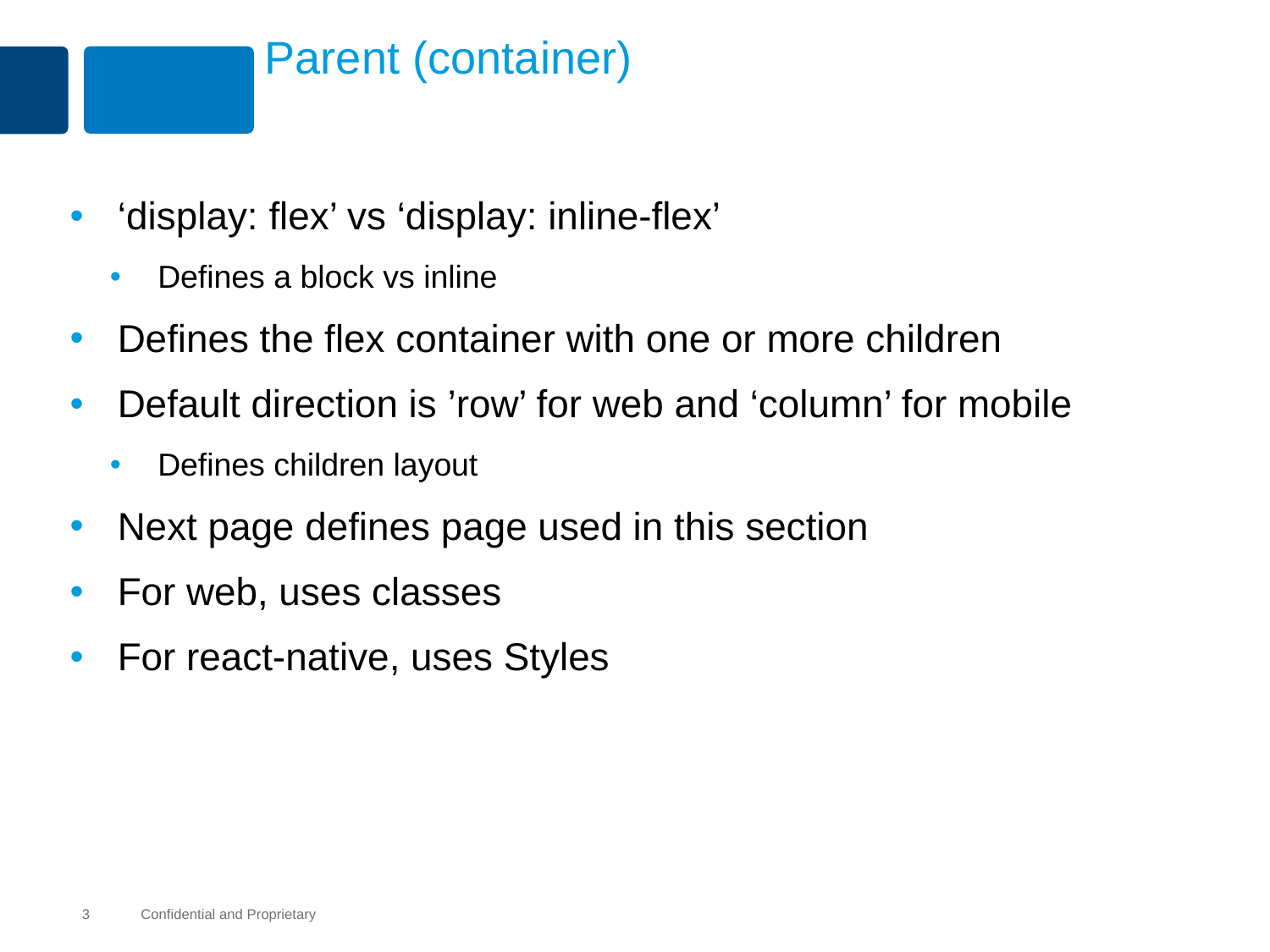

# Parent (container)
‘display: flex’ vs ‘display: inline-flex’
Defines a block vs inline
Defines the flex container with one or more children
Default direction is ’row’ for web and ‘column’ for mobile
Defines children layout
Next page defines page used in this section
For web, uses classes
For react-native, uses Styles